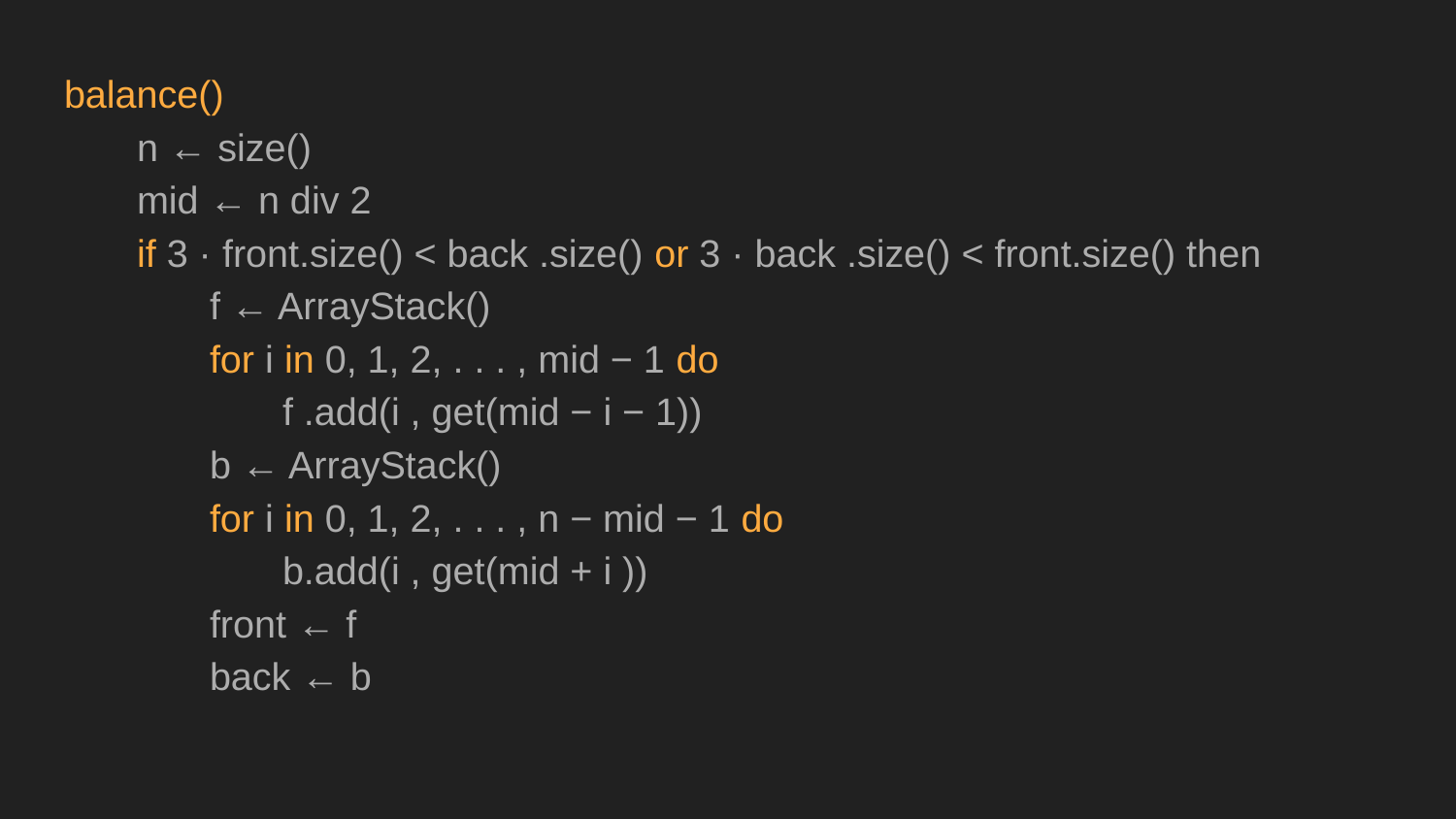

balance()
n ← size()
mid ← n div 2
if 3 · front.size() < back .size() or 3 · back .size() < front.size() then
f ← ArrayStack()
for i in 0, 1, 2, . . . , mid − 1 do
f .add(i , get(mid − i − 1))
b ← ArrayStack()
for i in 0, 1, 2, . . . , n − mid − 1 do
b.add(i , get(mid + i ))
front ← f
back ← b